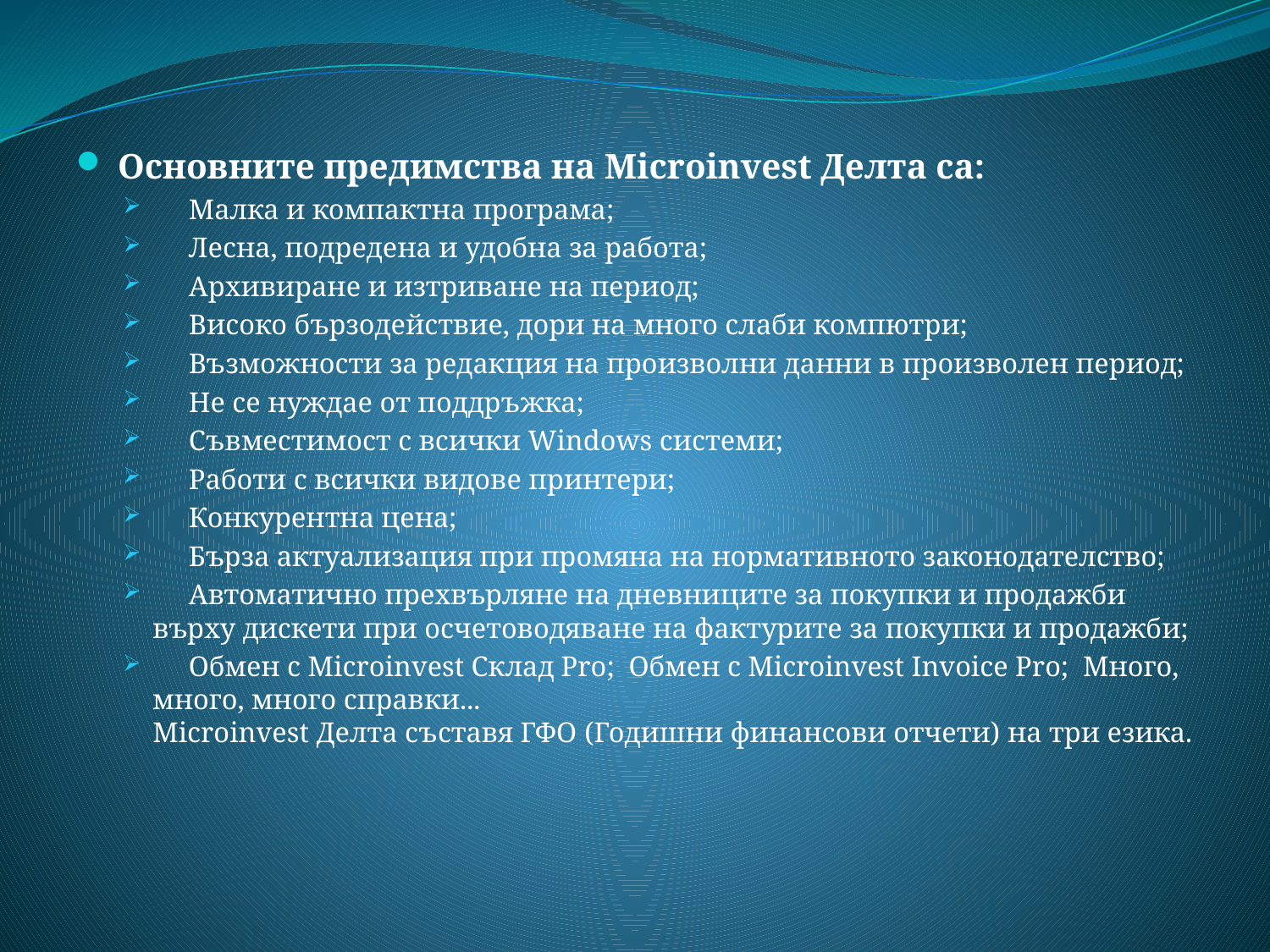

Основните предимства на Microinvest Делта са:
     Малка и компактна програма;
     Лесна, подредена и удобна за работа;
     Архивиране и изтриване на период;
     Високо бързодействие, дори на много слаби компютри;
     Възможности за редакция на произволни данни в произволен период;
     Не се нуждае от поддръжка;
     Съвместимост с всички Windows системи;
     Работи с всички видове принтери;
     Конкурентна цена;
     Бърза актуализация при промяна на нормативното законодателство;
     Автоматично прехвърляне на дневниците за покупки и продажби върху дискети при осчетоводяване на фактурите за покупки и продажби;
     Обмен с Microinvest Склад Pro;  Обмен с Microinvest Invoice Pro;  Много, много, много справки...
Microinvest Делта съставя ГФО (Годишни финансови отчети) на три езика.